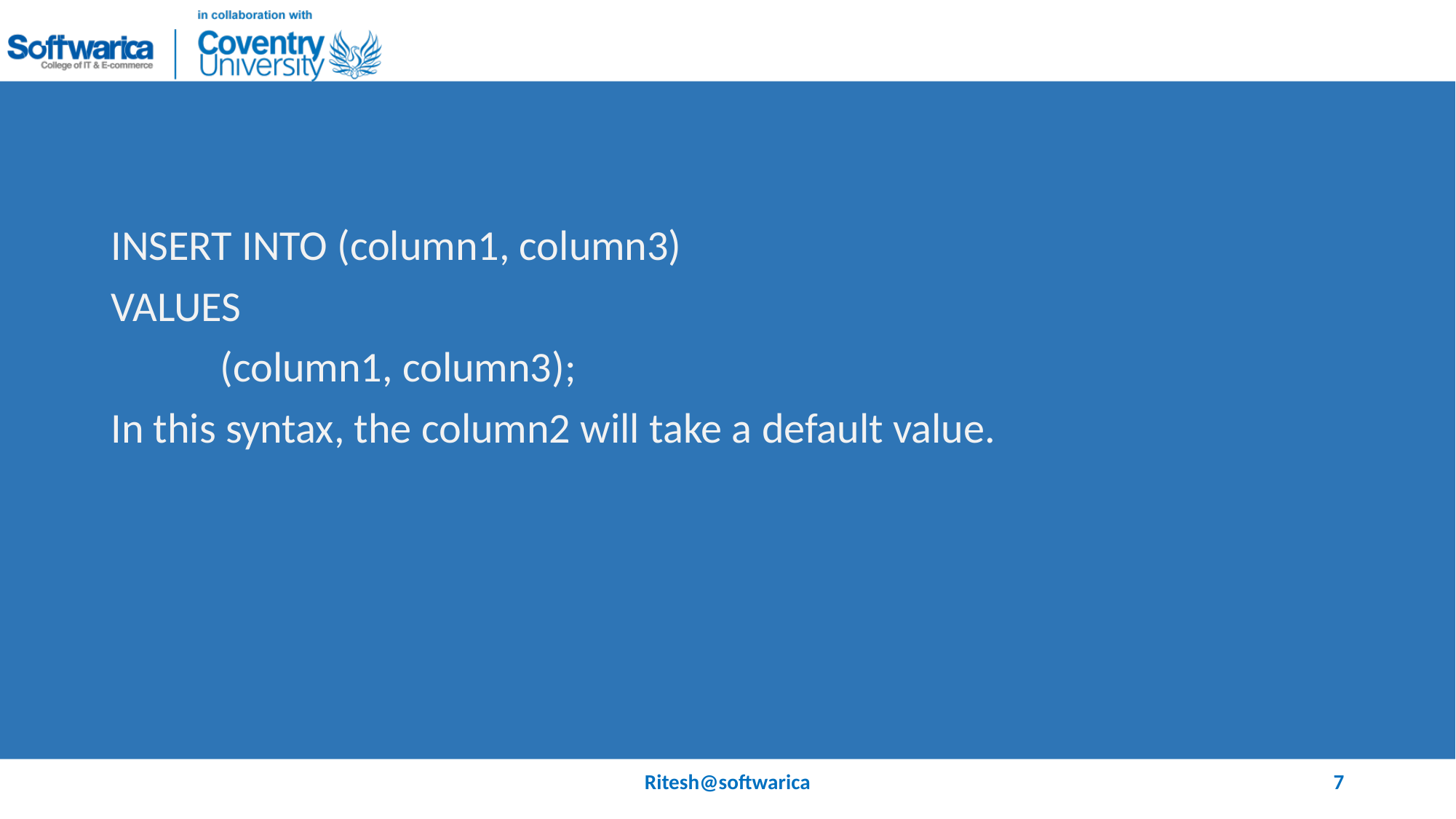

#
INSERT INTO (column1, column3)
VALUES
	(column1, column3);
In this syntax, the column2 will take a default value.
Ritesh@softwarica
7